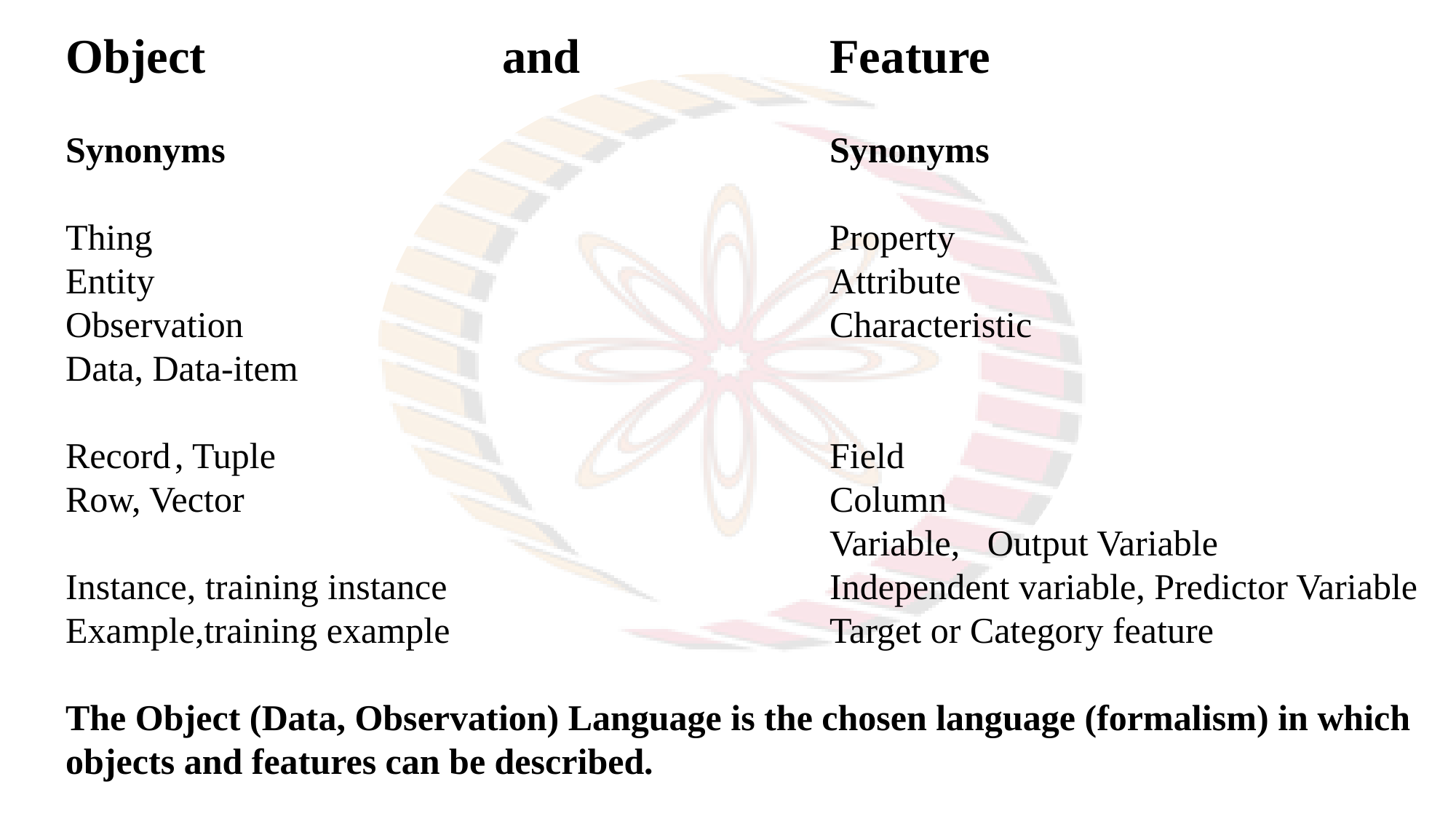

Object                  	and           		Feature

Synonyms                            				Synonyms

Thing							Property
Entity							Attribute
Observation 						Characteristic
Data, Data-item

Record	, Tuple						Field
Row, Vector						Column
							Variable,   Output Variable
Instance, training instance				Independent variable, Predictor Variable
Example,training example				Target or Category feature

The Object (Data, Observation) Language is the chosen language (formalism) in which objects and features can be described.